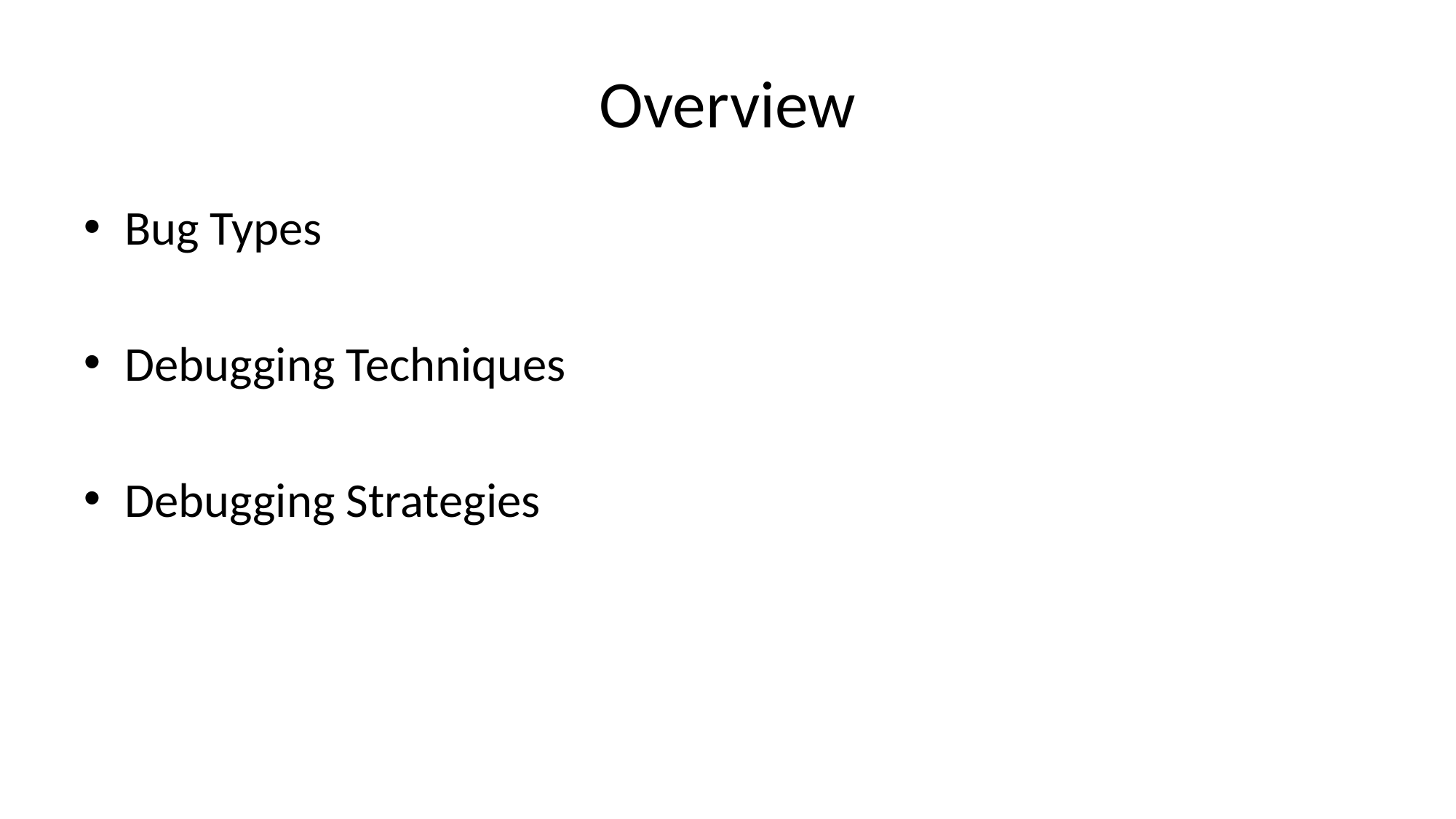

# Overview
Bug Types

Debugging Techniques

Debugging Strategies